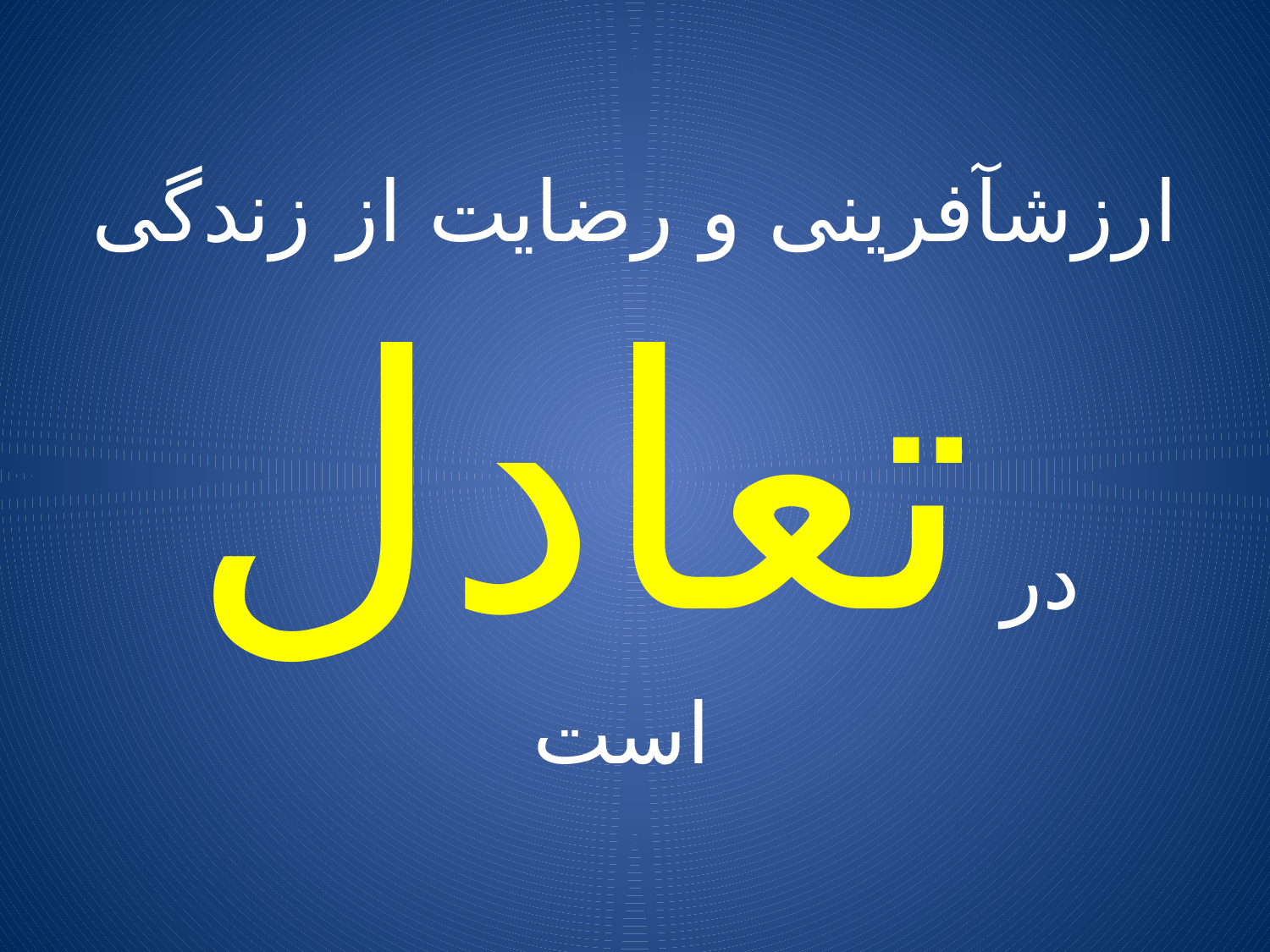

# ارزش‎آفرینی و رضایت از زندگی در تعادل است